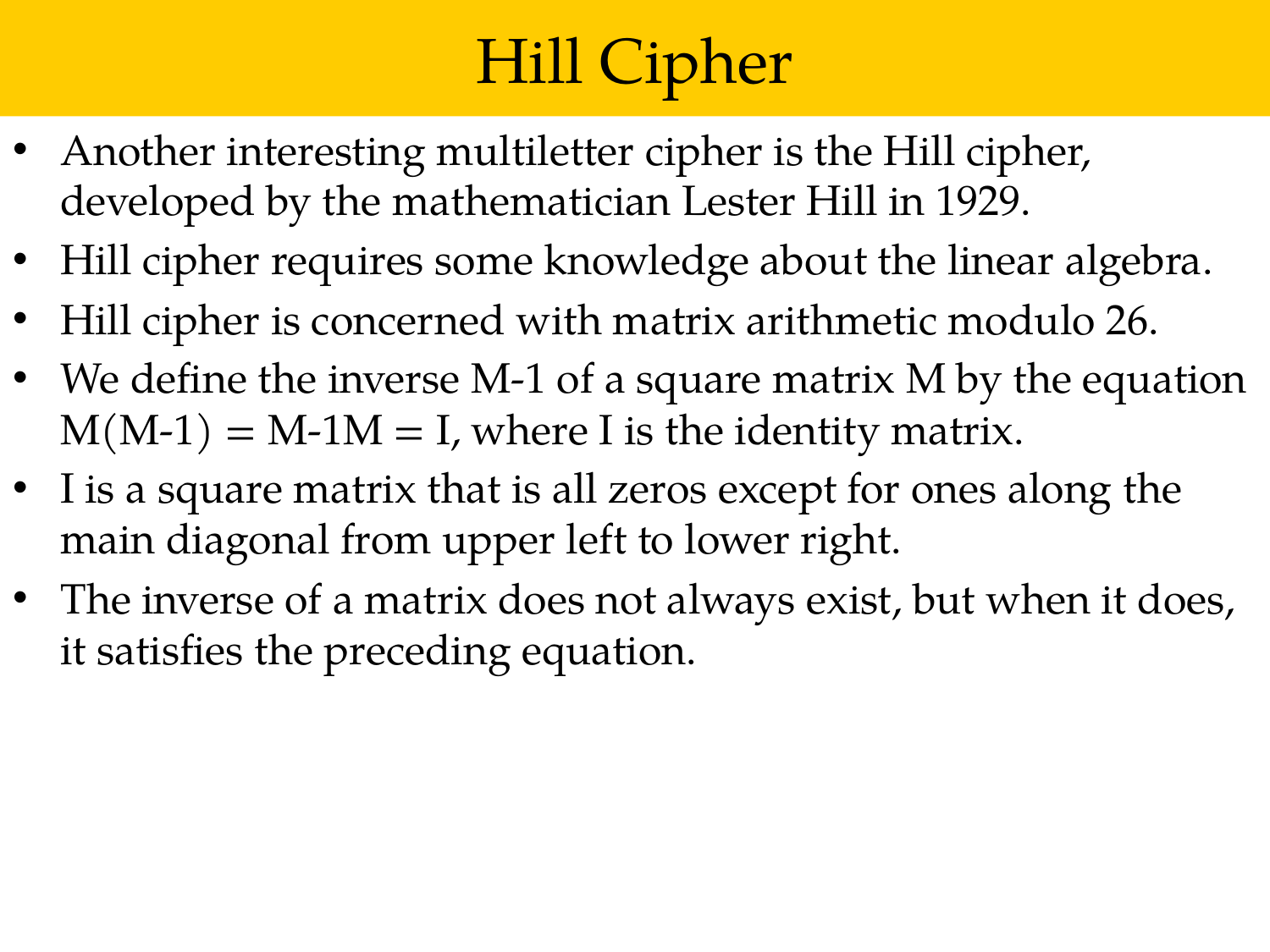

# Hill Cipher
Another interesting multiletter cipher is the Hill cipher, developed by the mathematician Lester Hill in 1929.
Hill cipher requires some knowledge about the linear algebra.
Hill cipher is concerned with matrix arithmetic modulo 26.
We define the inverse M-1 of a square matrix M by the equation M(M-1) = M-1M = I, where I is the identity matrix.
I is a square matrix that is all zeros except for ones along the main diagonal from upper left to lower right.
The inverse of a matrix does not always exist, but when it does, it satisfies the preceding equation.